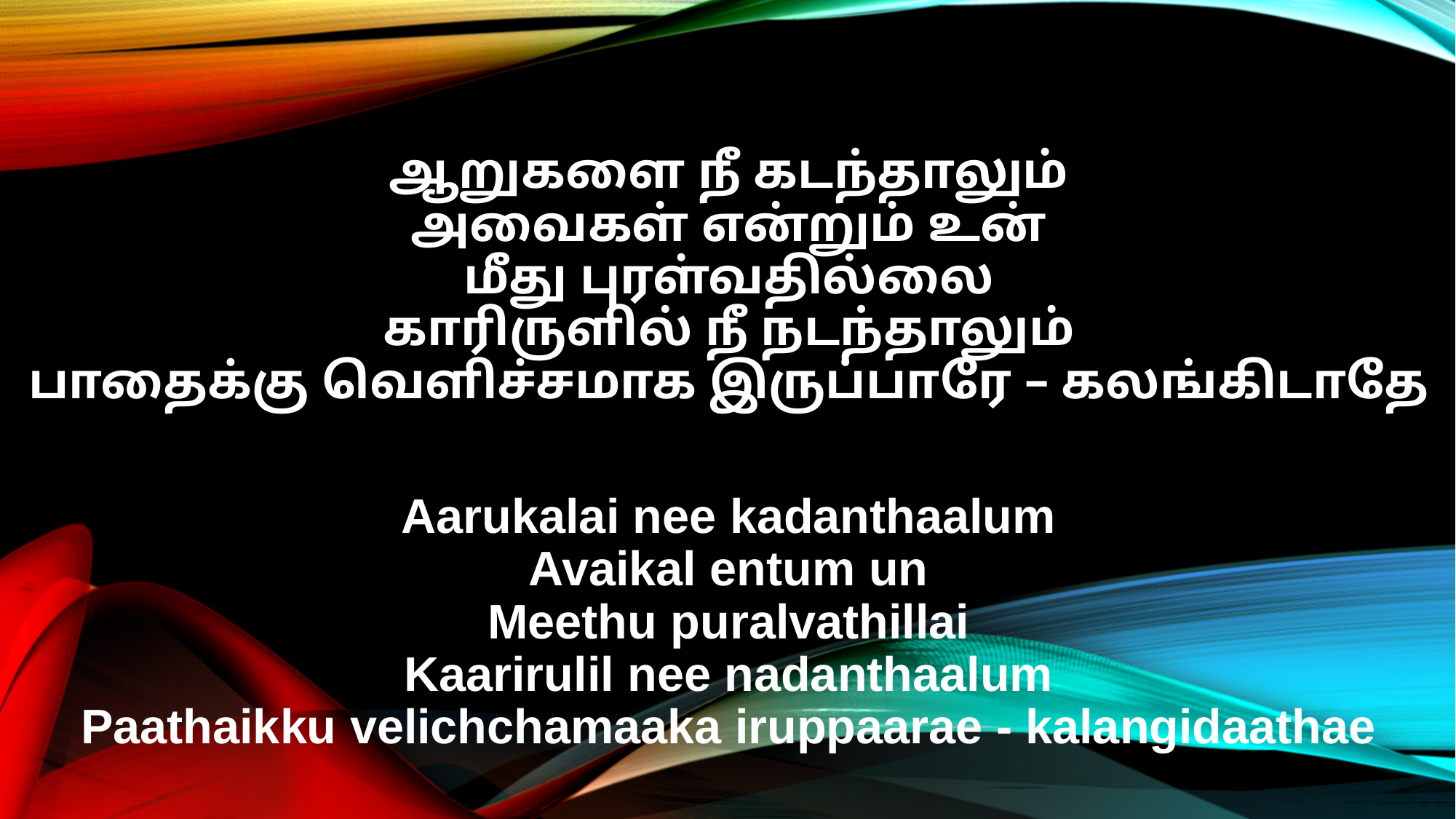

ஆறுகளை நீ கடந்தாலும்
அவைகள் என்றும் உன்
மீது புரள்வதில்லை
காரிருளில் நீ நடந்தாலும்
பாதைக்கு வெளிச்சமாக இருப்பாரே – கலங்கிடாதே

Aarukalai nee kadanthaalum
Avaikal entum un
Meethu puralvathillai
Kaarirulil nee nadanthaalum
Paathaikku velichchamaaka iruppaarae - kalangidaathae